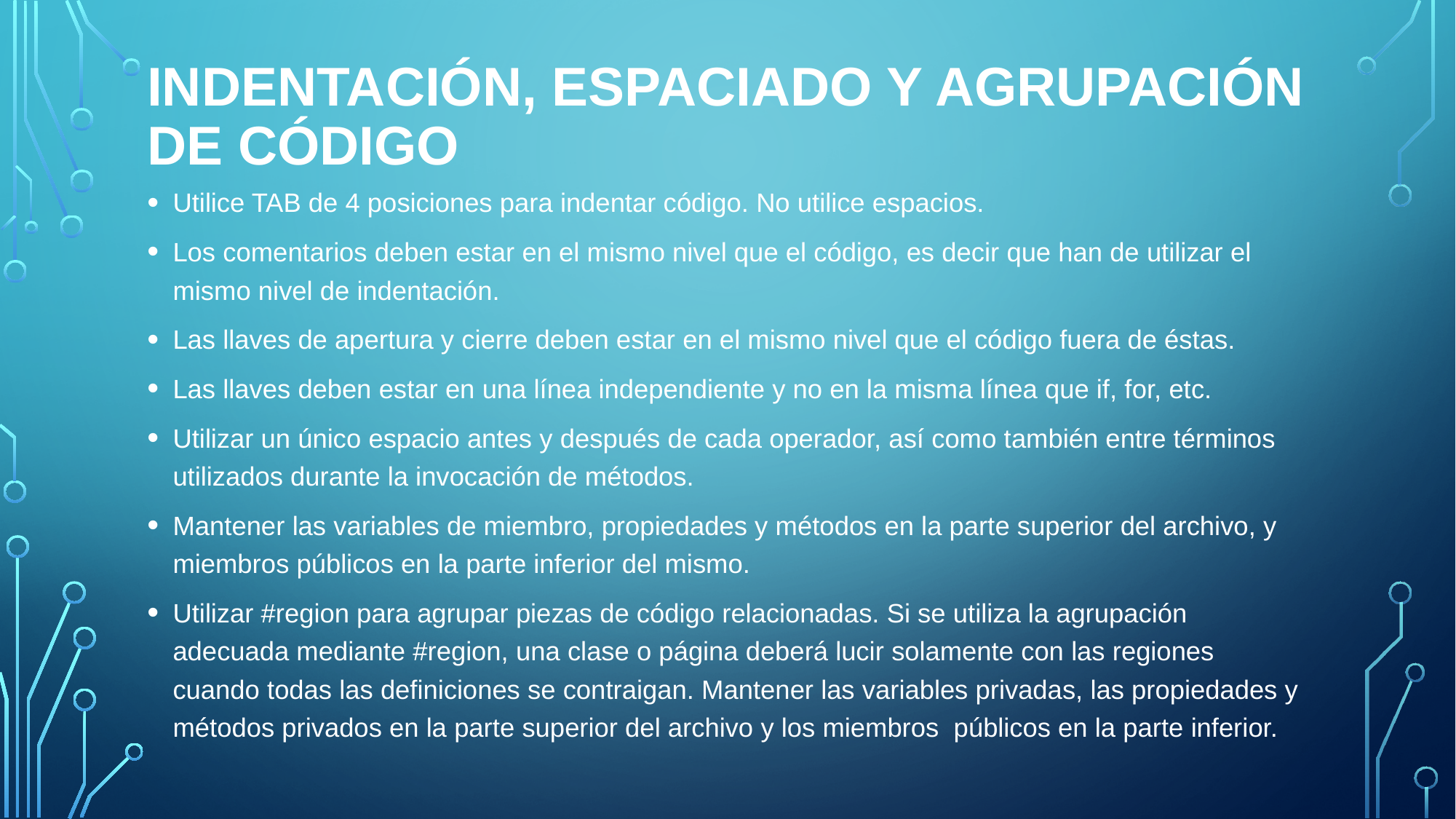

# Indentación, espaciado y agrupación de código
Utilice TAB de 4 posiciones para indentar código. No utilice espacios.
Los comentarios deben estar en el mismo nivel que el código, es decir que han de utilizar el mismo nivel de indentación.
Las llaves de apertura y cierre deben estar en el mismo nivel que el código fuera de éstas.
Las llaves deben estar en una línea independiente y no en la misma línea que if, for, etc.
Utilizar un único espacio antes y después de cada operador, así como también entre términos utilizados durante la invocación de métodos.
Mantener las variables de miembro, propiedades y métodos en la parte superior del archivo, y miembros públicos en la parte inferior del mismo.
Utilizar #region para agrupar piezas de código relacionadas. Si se utiliza la agrupación adecuada mediante #region, una clase o página deberá lucir solamente con las regiones cuando todas las definiciones se contraigan. Mantener las variables privadas, las propiedades y métodos privados en la parte superior del archivo y los miembros  públicos en la parte inferior.